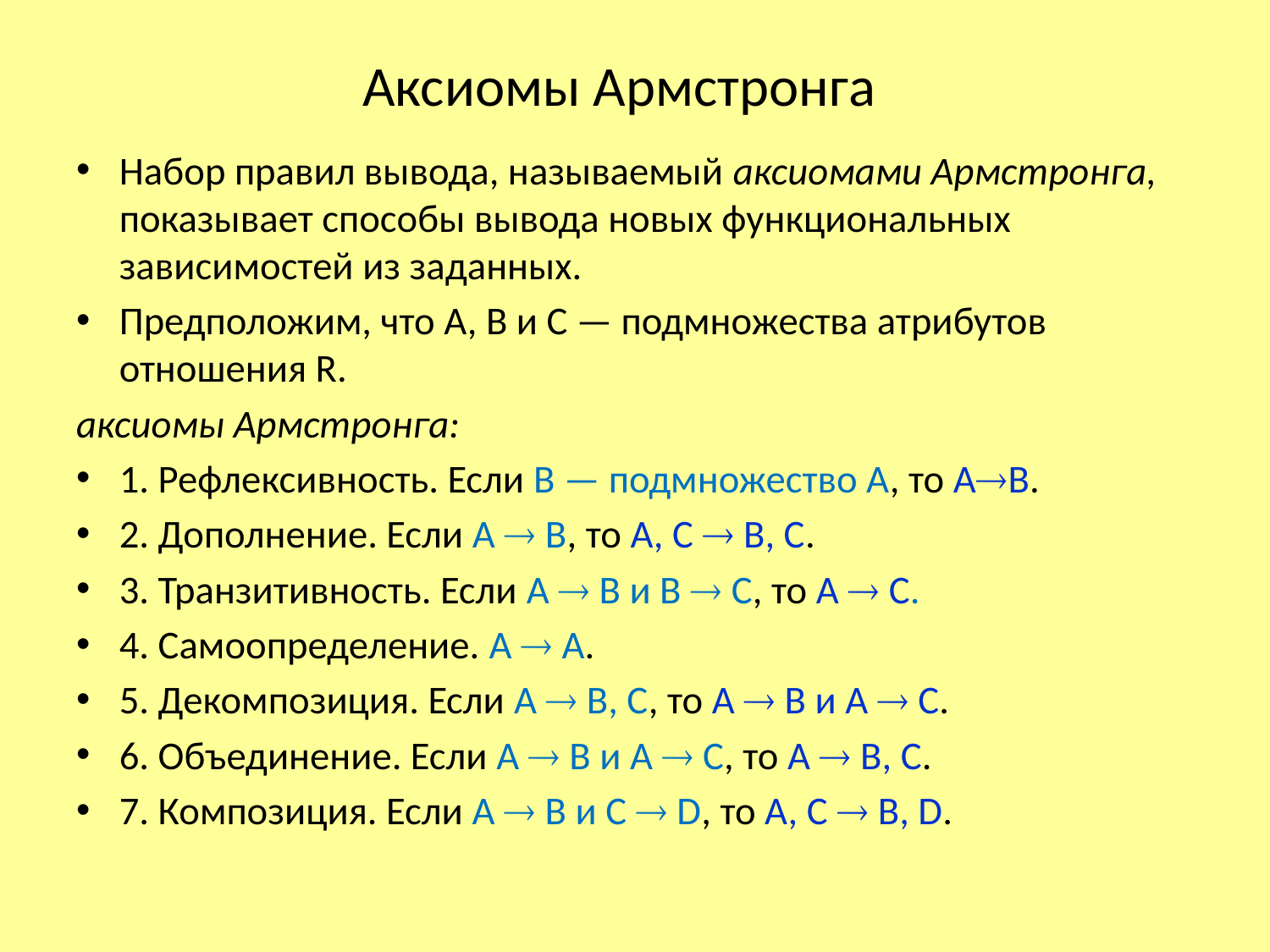

# Аксиомы Армстронга
Набор правил вывода, называемый аксиомами Армстронга, показывает способы вывода новых функциональных зависимостей из заданных.
Предположим, что А, В и С — подмножества атрибутов отношения R.
аксиомы Армстронга:
1. Рефлексивность. Если В — подмножество А, то А→В.
2. Дополнение. Если А → В, то А, С → В, С.
3. Транзитивность. Если А → В и В → С, то А → С.
4. Самоопределение. А → А.
5. Декомпозиция. Если А → В, С, то А → В и А → С.
6. Объединение. Если А → В и А → С, то А → В, C.
7. Композиция. Если А → В и C → D, то А, С → В, D.